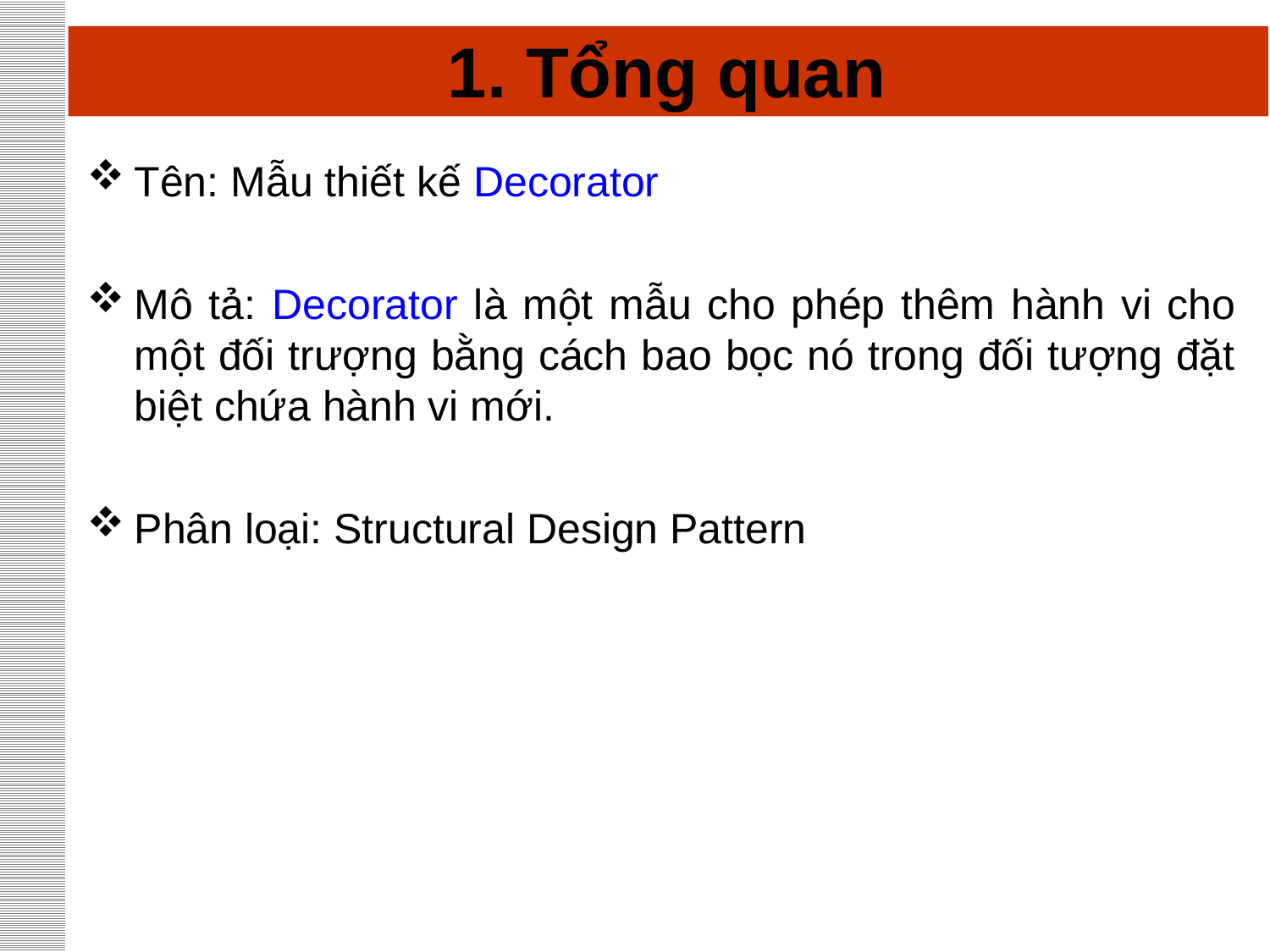

# 1. Tổng quan
Tên: Mẫu thiết kế Decorator

Mô tả: Decorator là một mẫu cho phép thêm hành vi cho một đối trượng bằng cách bao bọc nó trong đối tượng đặt biệt chứa hành vi mới.

Phân loại: Structural Design Pattern